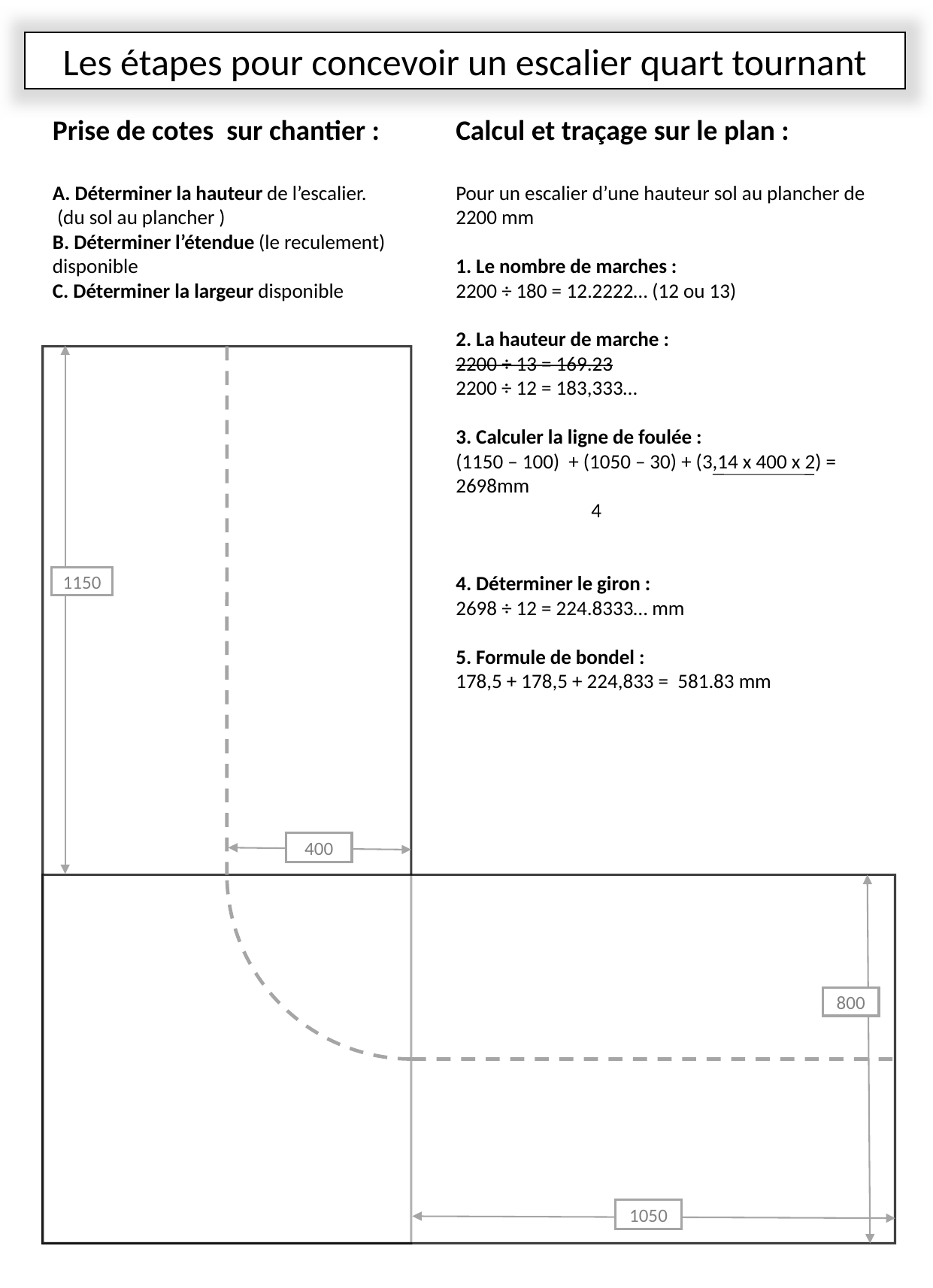

Les étapes pour concevoir un escalier quart tournant
Prise de cotes  sur chantier :

A. Déterminer la hauteur de l’escalier.
 (du sol au plancher )
B. Déterminer l’étendue (le reculement) disponible
C. Déterminer la largeur disponible
Calcul et traçage sur le plan :

Pour un escalier d’une hauteur sol au plancher de 2200 mm

1. Le nombre de marches :
2200 ÷ 180 = 12.2222… (12 ou 13)

2. La hauteur de marche :
2200 ÷ 13 = 169.23
2200 ÷ 12 = 183,333…

3. Calculer la ligne de foulée :
(1150 – 100)  + (1050 – 30) + (3,14 x 400 x 2) = 2698mm				     4

4. Déterminer le giron :
2698 ÷ 12 = 224.8333… mm

5. Formule de bondel :
178,5 + 178,5 + 224,833 =  581.83 mm
1150

400

800
1050